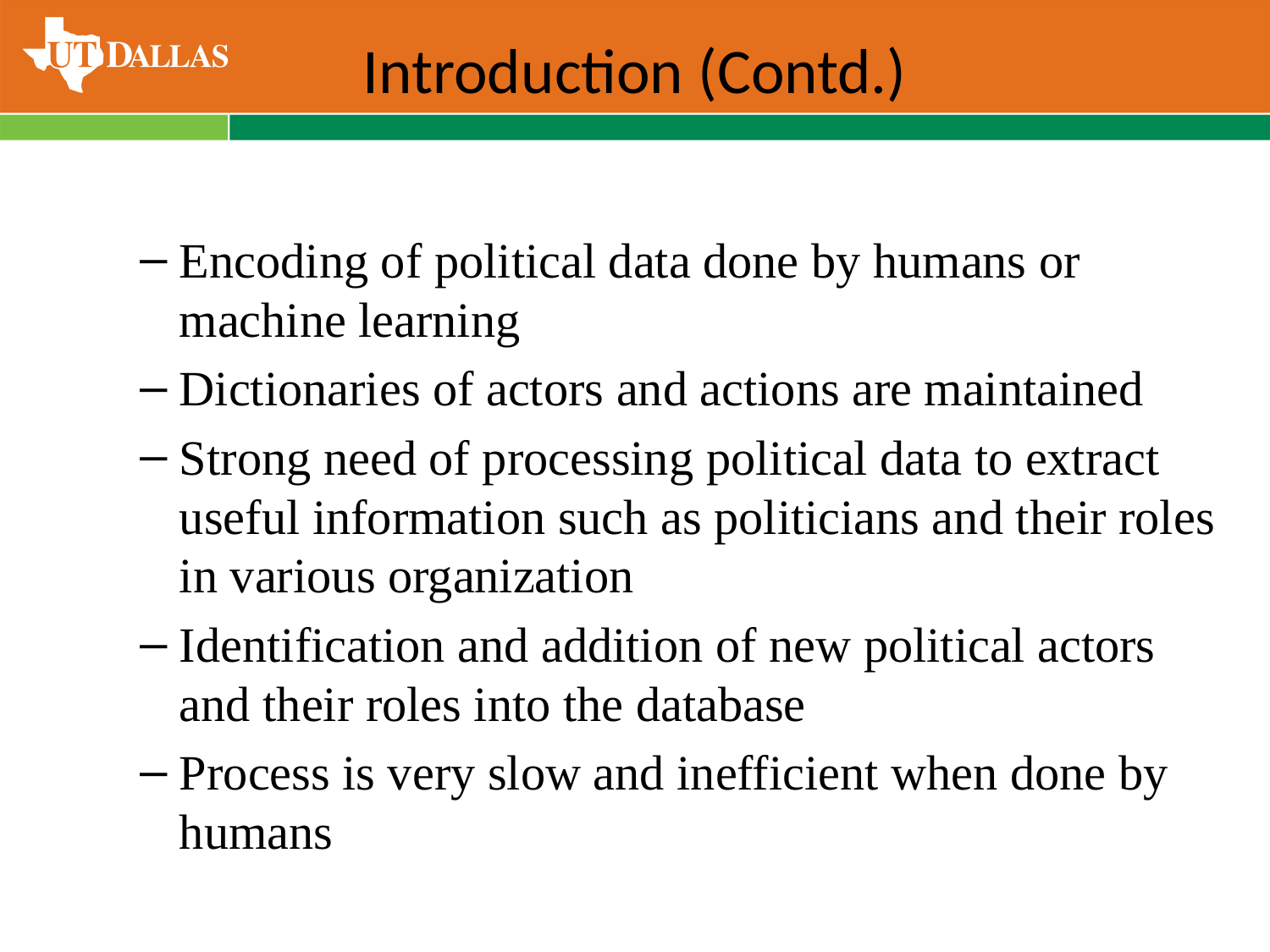

# Introduction (Contd.)
Encoding of political data done by humans or machine learning
Dictionaries of actors and actions are maintained
Strong need of processing political data to extract useful information such as politicians and their roles in various organization
Identification and addition of new political actors and their roles into the database
Process is very slow and inefficient when done by humans